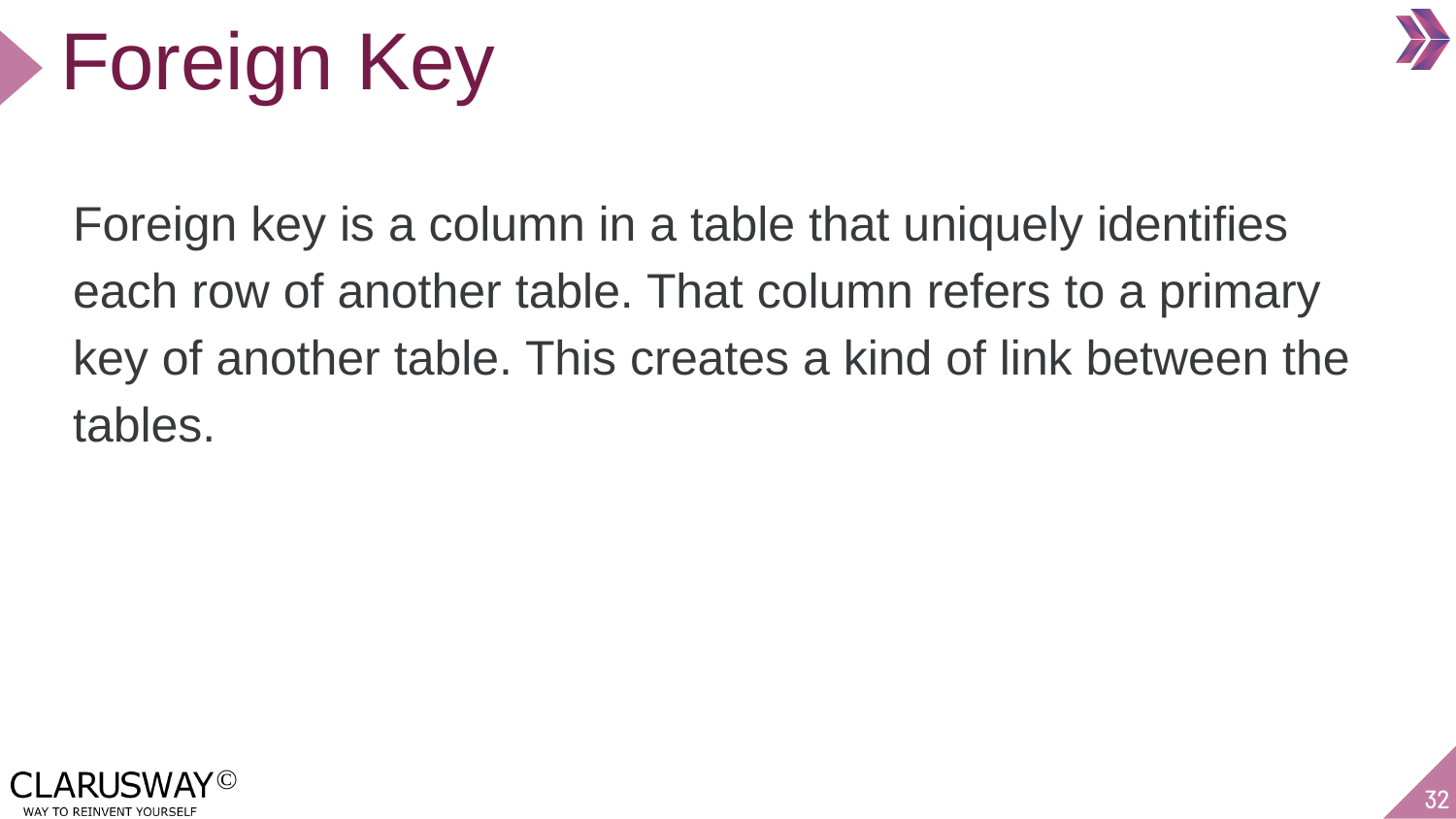

# Foreign Key

Foreign key is a column in a table that uniquely identifies each row of another table. That column refers to a primary key of another table. This creates a kind of link between the tables.

32